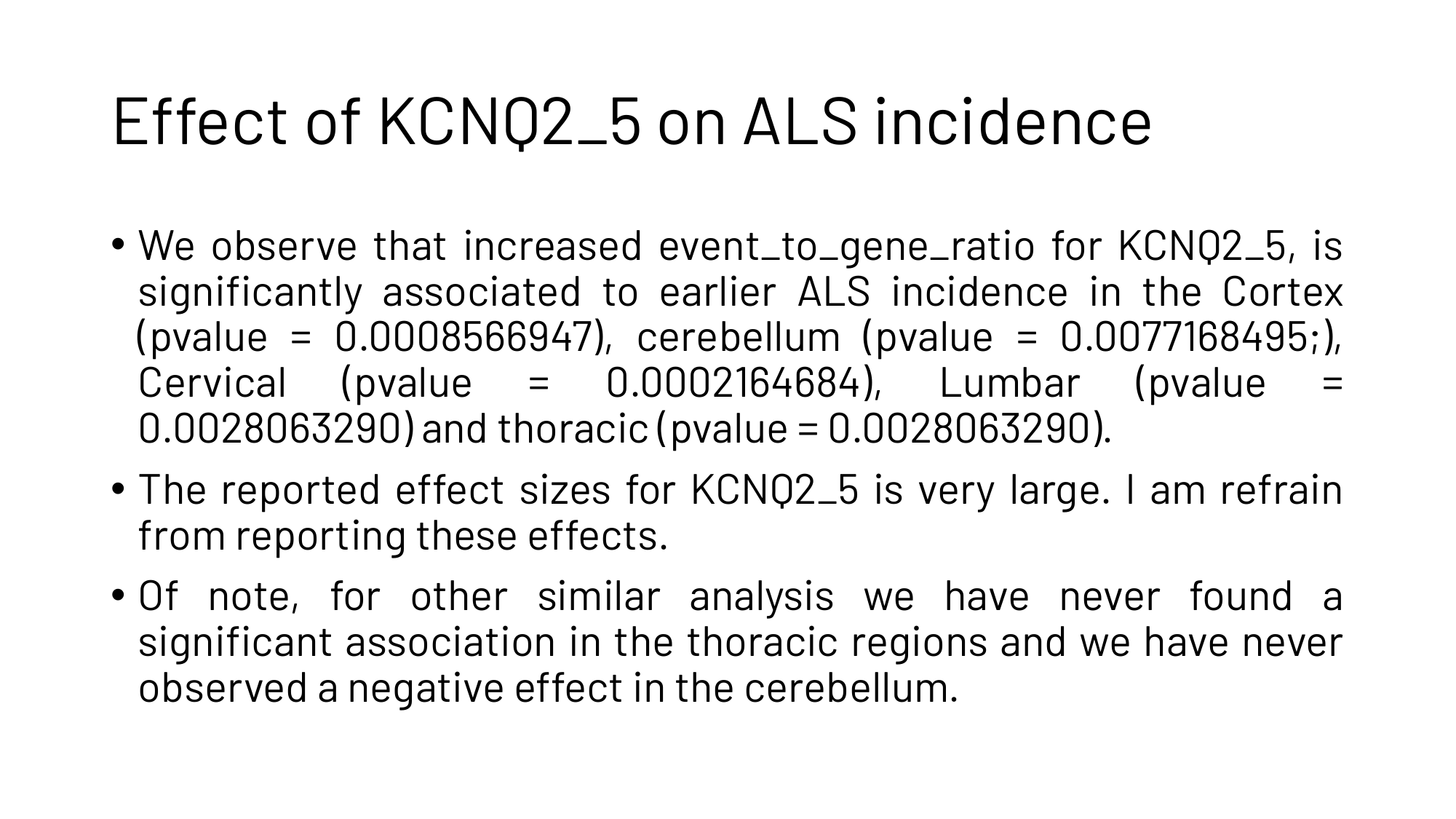

# Effect of KCNQ2_5 on ALS incidence
We observe that increased event_to_gene_ratio for KCNQ2_5, is significantly associated to earlier ALS incidence in the Cortex (pvalue = 0.0008566947), cerebellum (pvalue = 0.0077168495;), Cervical (pvalue = 0.0002164684), Lumbar (pvalue = 0.0028063290) and thoracic (pvalue = 0.0028063290).
The reported effect sizes for KCNQ2_5 is very large. I am refrain from reporting these effects.
Of note, for other similar analysis we have never found a significant association in the thoracic regions and we have never observed a negative effect in the cerebellum.